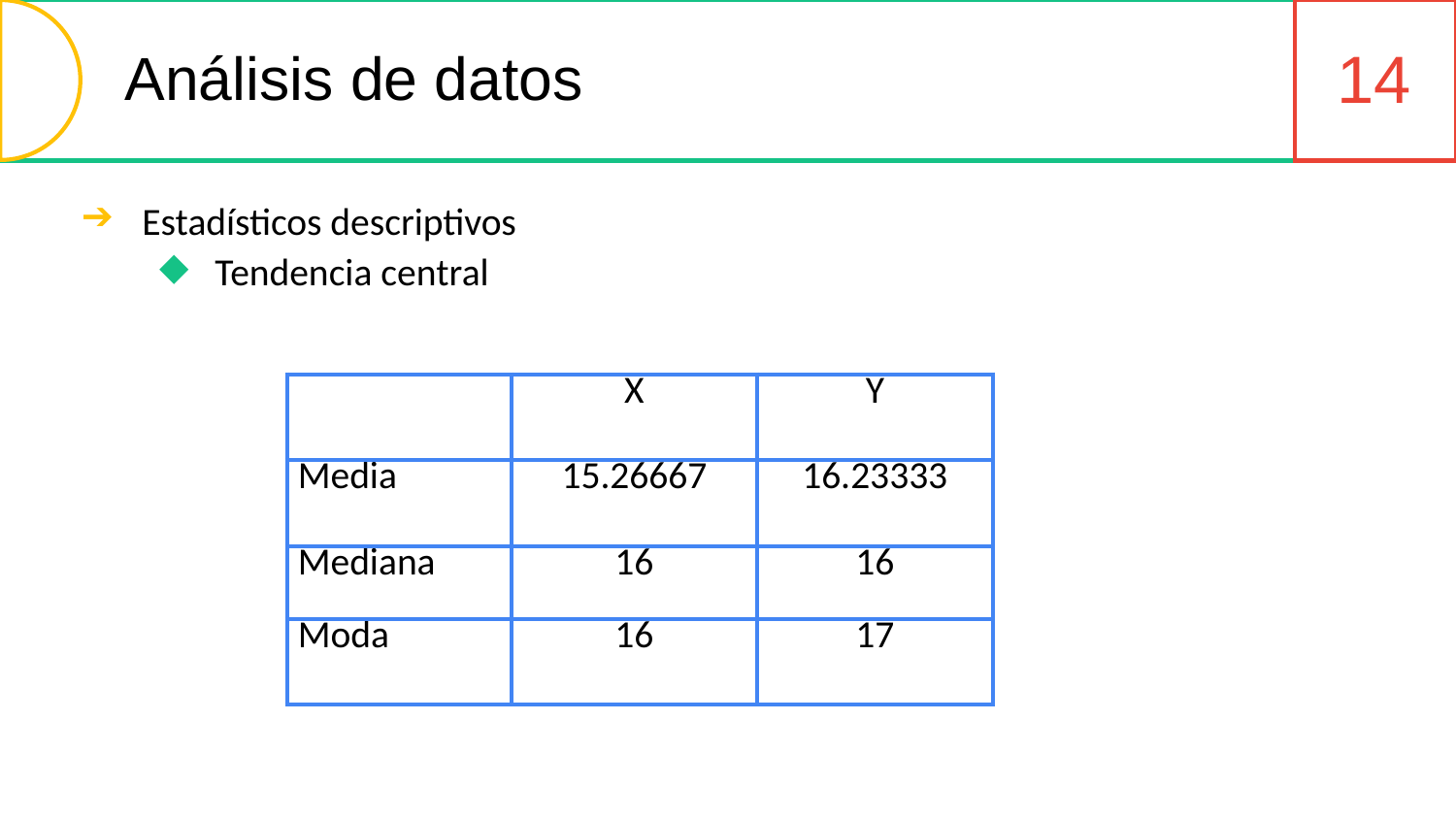

14
Análisis de datos
Estadísticos descriptivos
Tendencia central

|  | X | Y |
| --- | --- | --- |
| Media | 15.26667 | 16.23333 |
| Mediana | 16 | 16 |
| Moda | 16 | 17 |